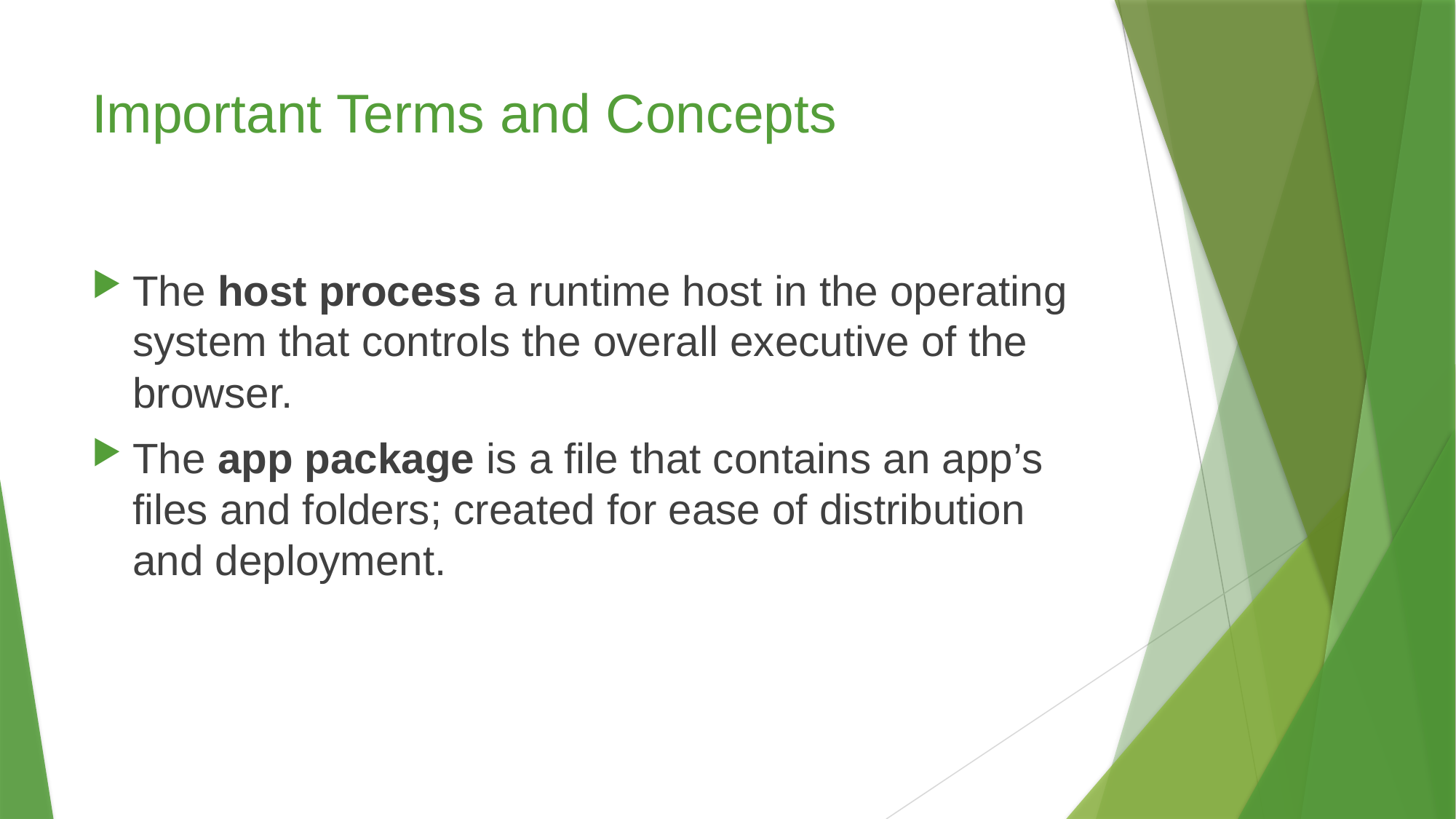

# Important Terms and Concepts
The host process a runtime host in the operating system that controls the overall executive of the browser.
The app package is a file that contains an app’s files and folders; created for ease of distribution and deployment.